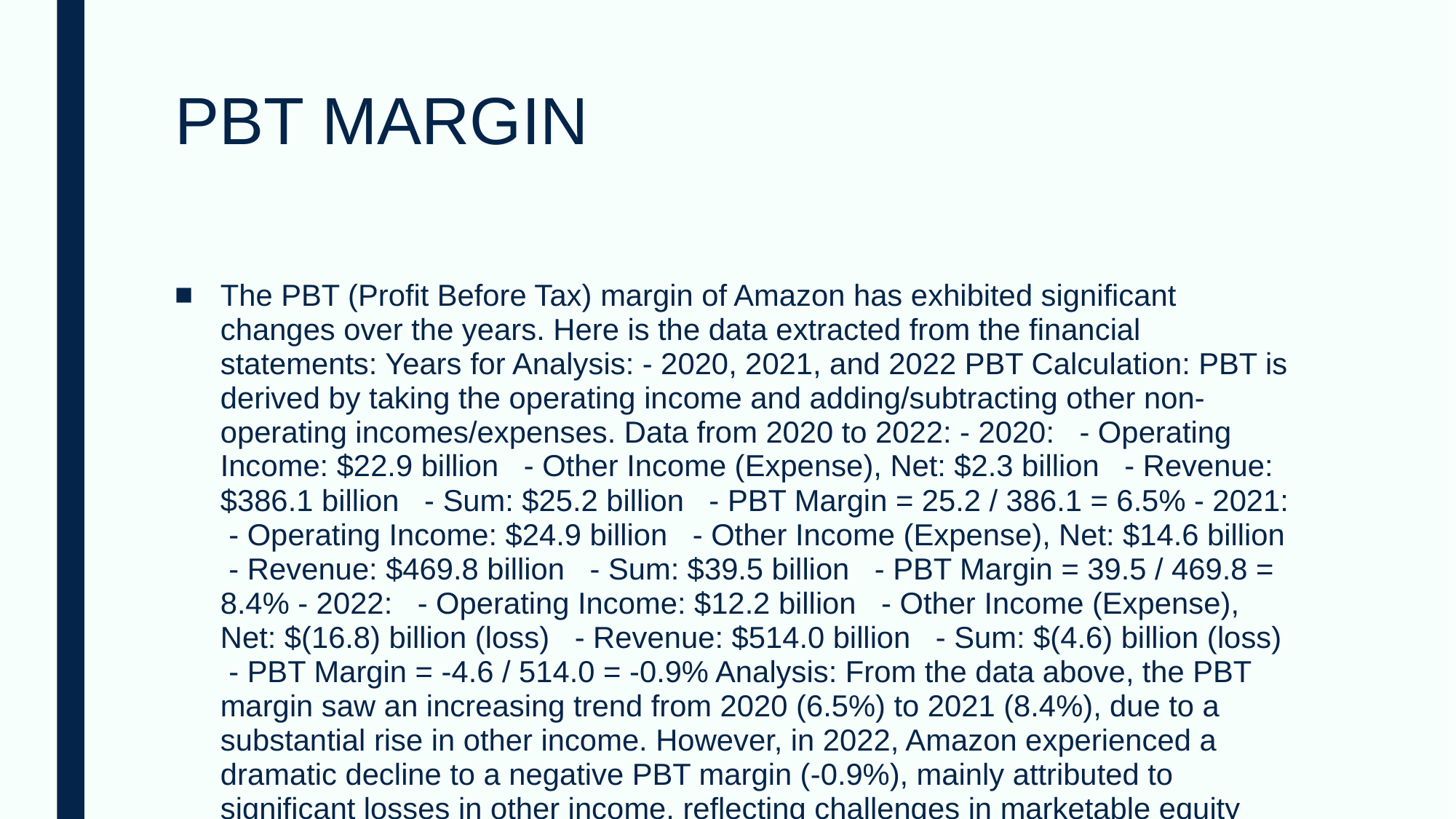

# PBT MARGIN
The PBT (Profit Before Tax) margin of Amazon has exhibited significant changes over the years. Here is the data extracted from the financial statements: Years for Analysis: - 2020, 2021, and 2022 PBT Calculation: PBT is derived by taking the operating income and adding/subtracting other non-operating incomes/expenses. Data from 2020 to 2022: - 2020:   - Operating Income: $22.9 billion   - Other Income (Expense), Net: $2.3 billion   - Revenue: $386.1 billion   - Sum: $25.2 billion   - PBT Margin = 25.2 / 386.1 = 6.5% - 2021:   - Operating Income: $24.9 billion   - Other Income (Expense), Net: $14.6 billion   - Revenue: $469.8 billion   - Sum: $39.5 billion   - PBT Margin = 39.5 / 469.8 = 8.4% - 2022:   - Operating Income: $12.2 billion   - Other Income (Expense), Net: $(16.8) billion (loss)   - Revenue: $514.0 billion   - Sum: $(4.6) billion (loss)   - PBT Margin = -4.6 / 514.0 = -0.9% Analysis: From the data above, the PBT margin saw an increasing trend from 2020 (6.5%) to 2021 (8.4%), due to a substantial rise in other income. However, in 2022, Amazon experienced a dramatic decline to a negative PBT margin (-0.9%), mainly attributed to significant losses in other income, reflecting challenges in marketable equity security valuations and increased operating expenses. This illustrates how variability in both operational performance and non-operational factors such as market investments can affect Amazon's financial health across years.